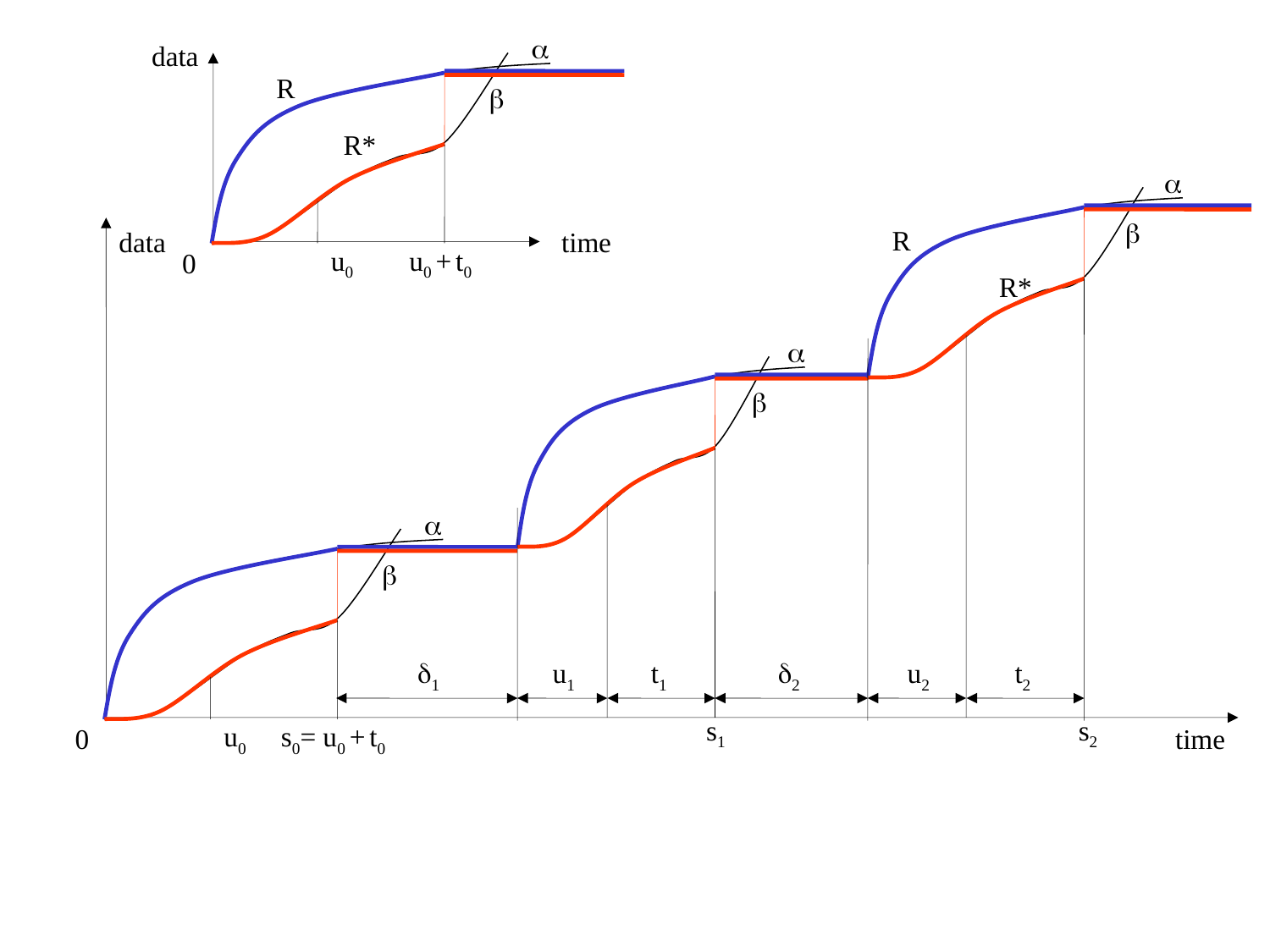

α
data

R

β

R*

time
0
u0
u0 + t0

α

β

R

data
R*

α

β

α

β

δ1
u1
t1
δ2
u2
t2

s1
s2
0
u0
s0= u0 + t0
time